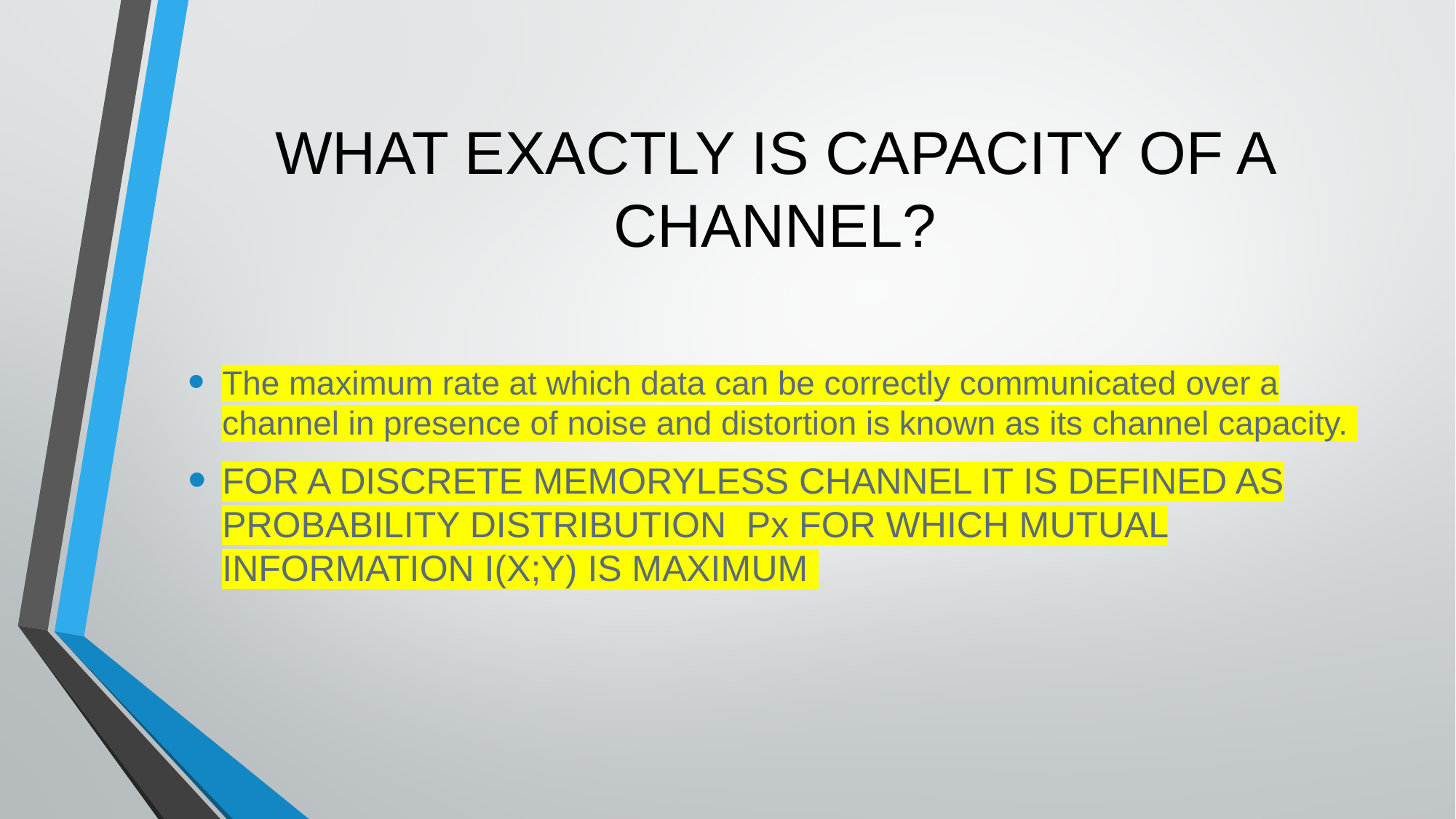

# WHAT EXACTLY IS CAPACITY OF A CHANNEL?
The maximum rate at which data can be correctly communicated over a channel in presence of noise and distortion is known as its channel capacity.
FOR A DISCRETE MEMORYLESS CHANNEL IT IS DEFINED AS PROBABILITY DISTRIBUTION  Px FOR WHICH MUTUAL INFORMATION I(X;Y) IS MAXIMUM